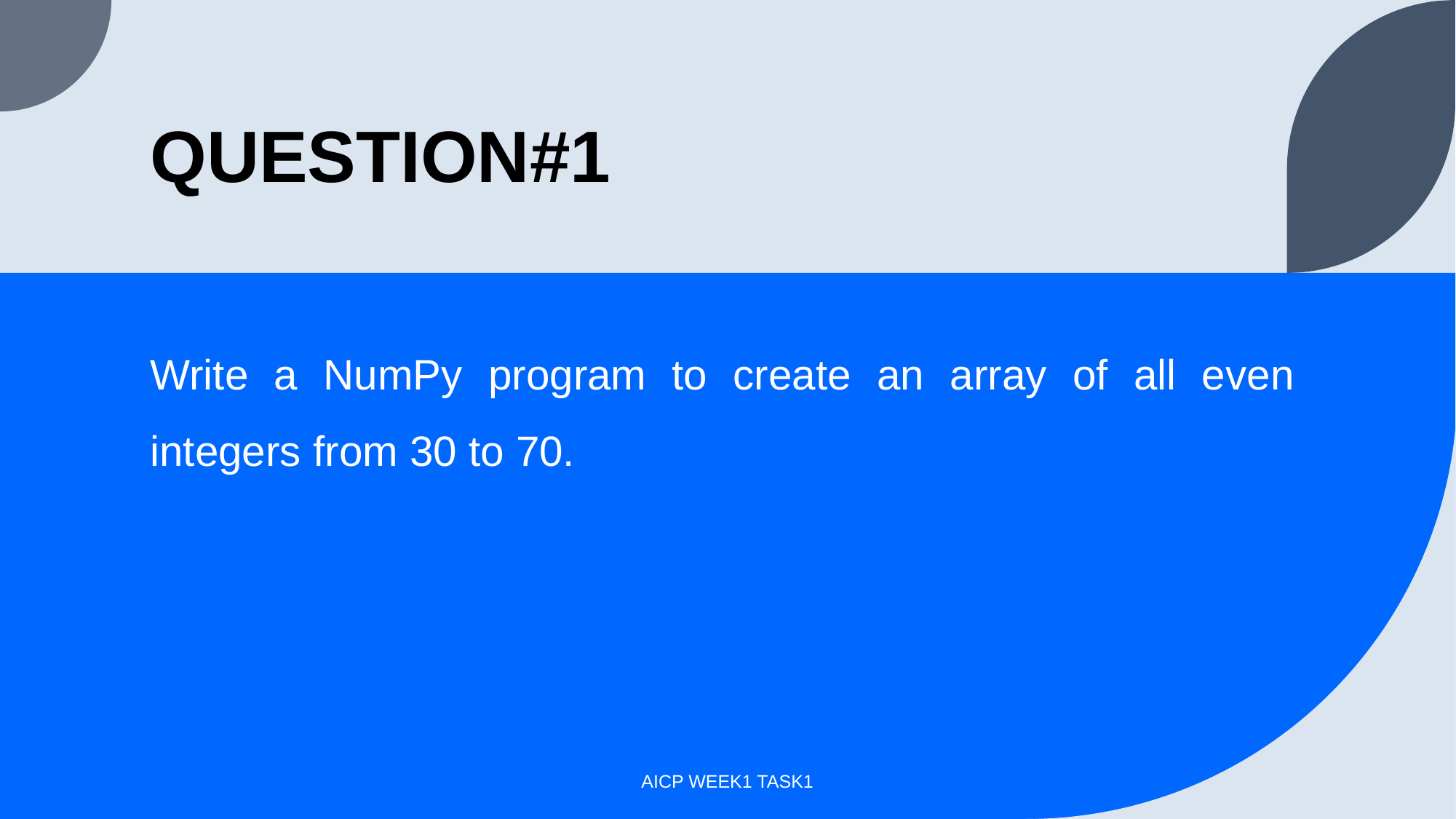

# QUESTION#1
Write a NumPy program to create an array of all even integers from 30 to 70.
AICP WEEK1 TASK1
3